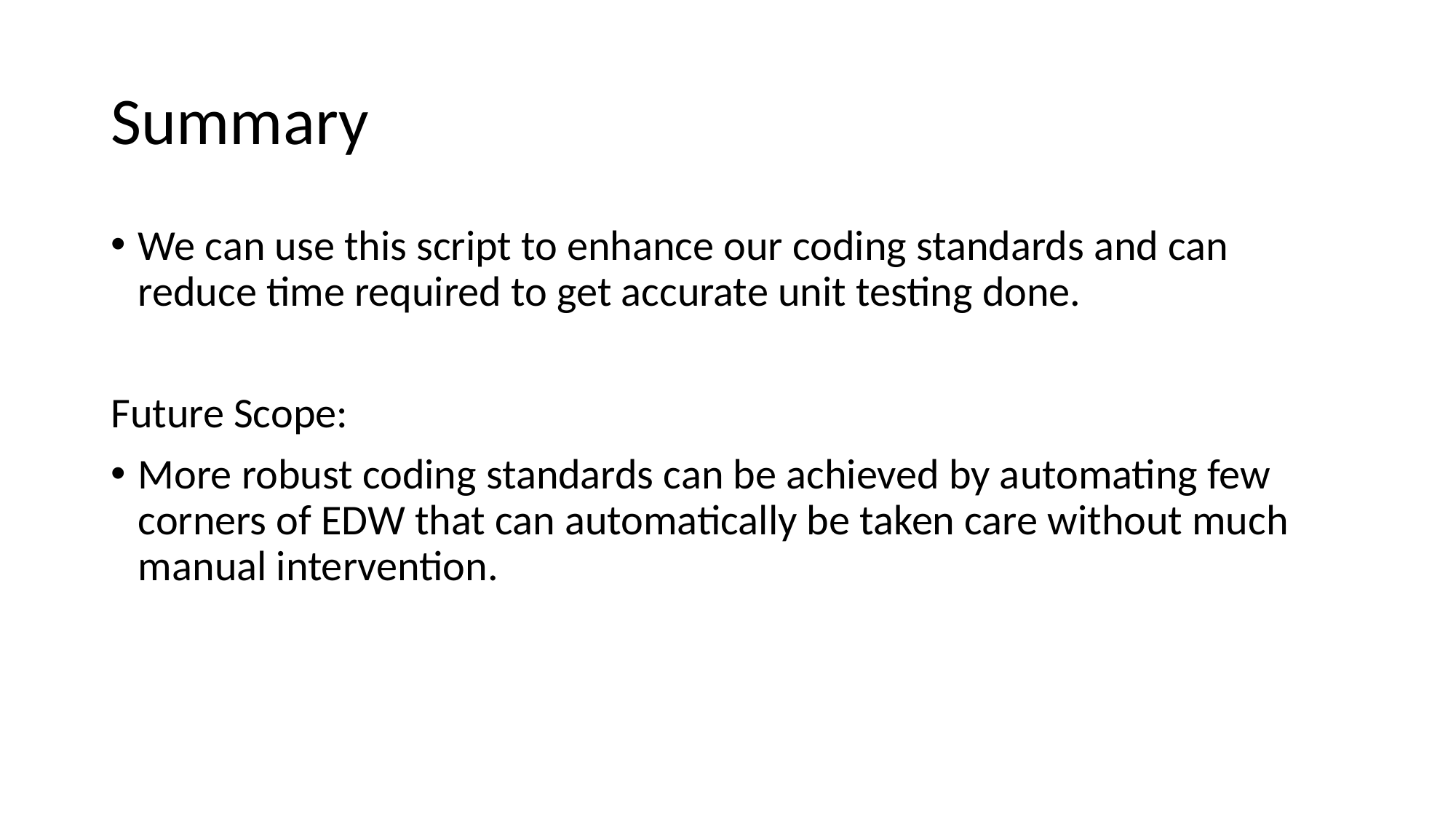

# Summary
We can use this script to enhance our coding standards and can reduce time required to get accurate unit testing done.

Future Scope:
More robust coding standards can be achieved by automating few corners of EDW that can automatically be taken care without much manual intervention.